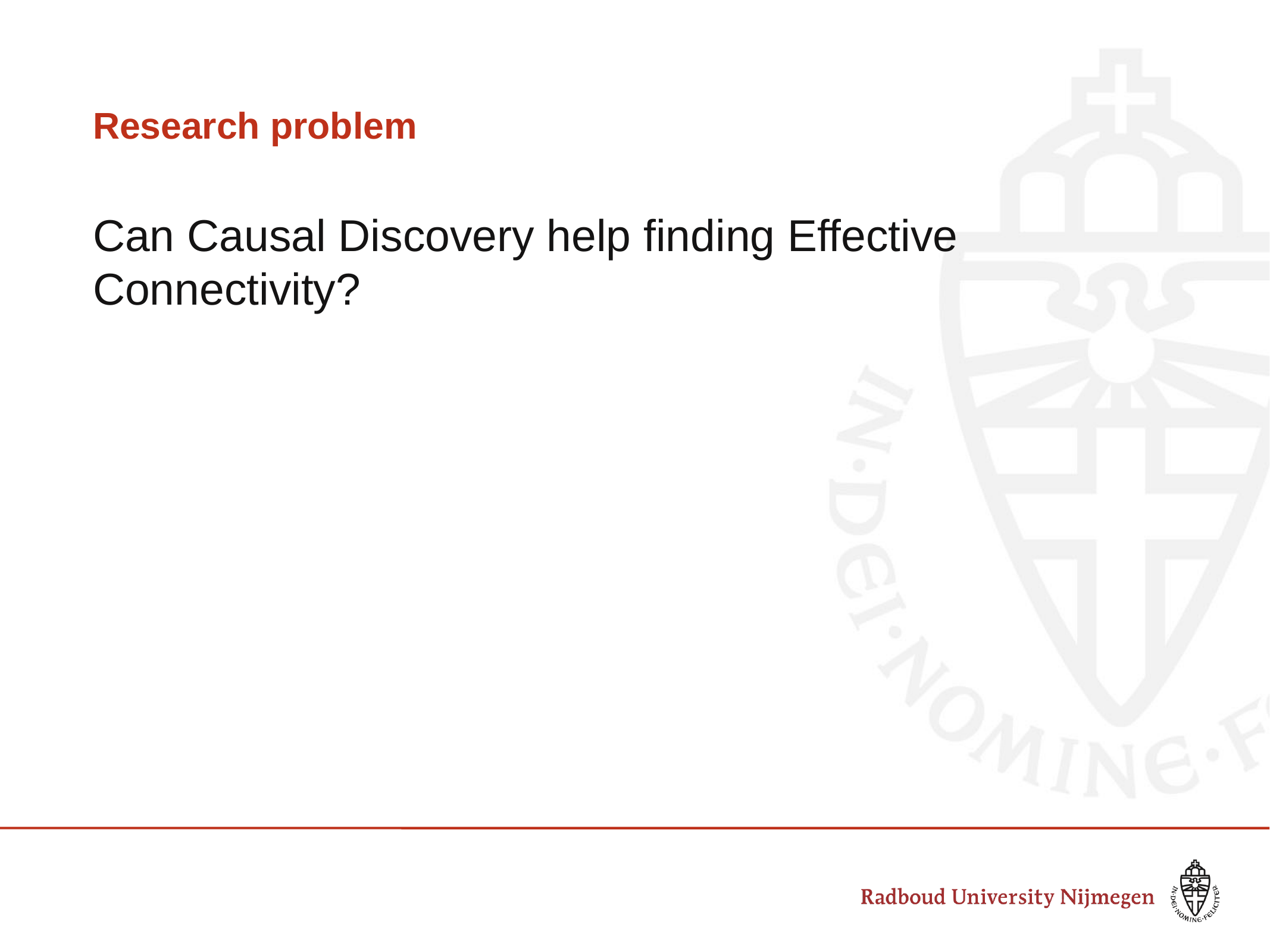

# Research problem
Can Causal Discovery help finding Effective Connectivity?